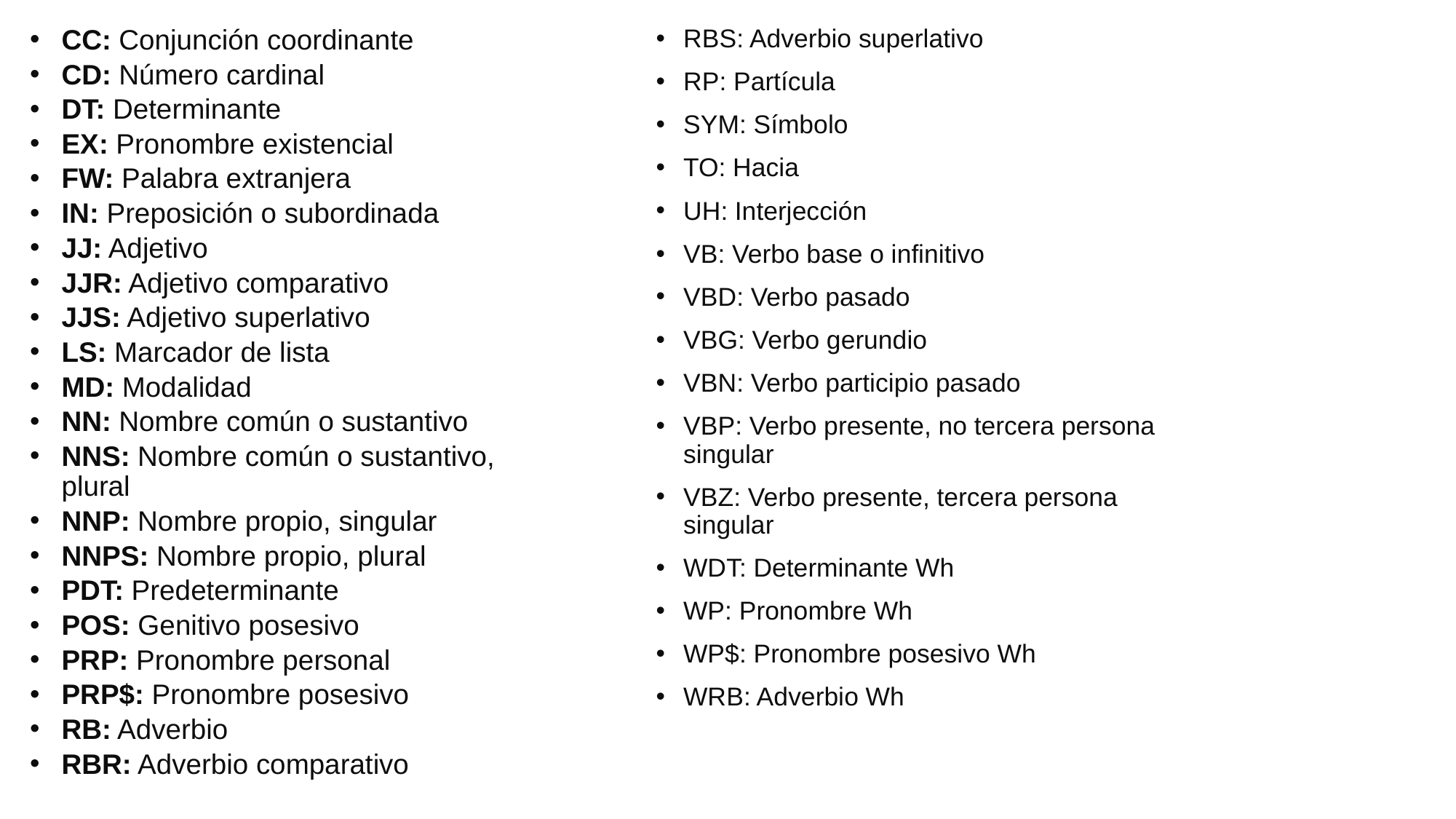

CC: Conjunción coordinante
CD: Número cardinal
DT: Determinante
EX: Pronombre existencial
FW: Palabra extranjera
IN: Preposición o subordinada
JJ: Adjetivo
JJR: Adjetivo comparativo
JJS: Adjetivo superlativo
LS: Marcador de lista
MD: Modalidad
NN: Nombre común o sustantivo
NNS: Nombre común o sustantivo, plural
NNP: Nombre propio, singular
NNPS: Nombre propio, plural
PDT: Predeterminante
POS: Genitivo posesivo
PRP: Pronombre personal
PRP$: Pronombre posesivo
RB: Adverbio
RBR: Adverbio comparativo

RBS: Adverbio superlativo
RP: Partícula
SYM: Símbolo
TO: Hacia
UH: Interjección
VB: Verbo base o infinitivo
VBD: Verbo pasado
VBG: Verbo gerundio
VBN: Verbo participio pasado
VBP: Verbo presente, no tercera persona singular
VBZ: Verbo presente, tercera persona singular
WDT: Determinante Wh
WP: Pronombre Wh
WP$: Pronombre posesivo Wh
WRB: Adverbio Wh